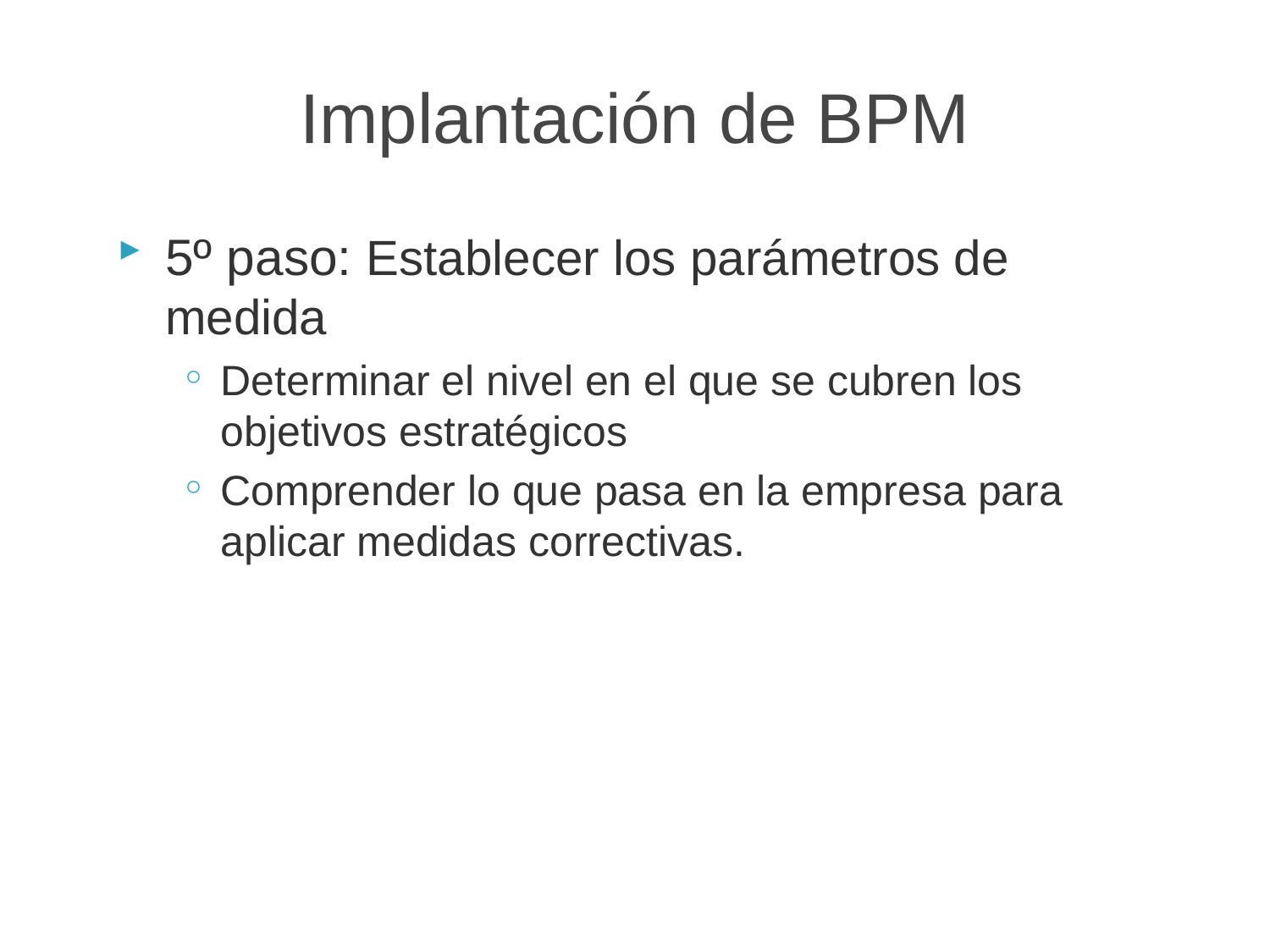

Implantación de BPM
5º paso: Establecer los parámetros de medida
Determinar el nivel en el que se cubren los objetivos estratégicos
Comprender lo que pasa en la empresa para aplicar medidas correctivas.